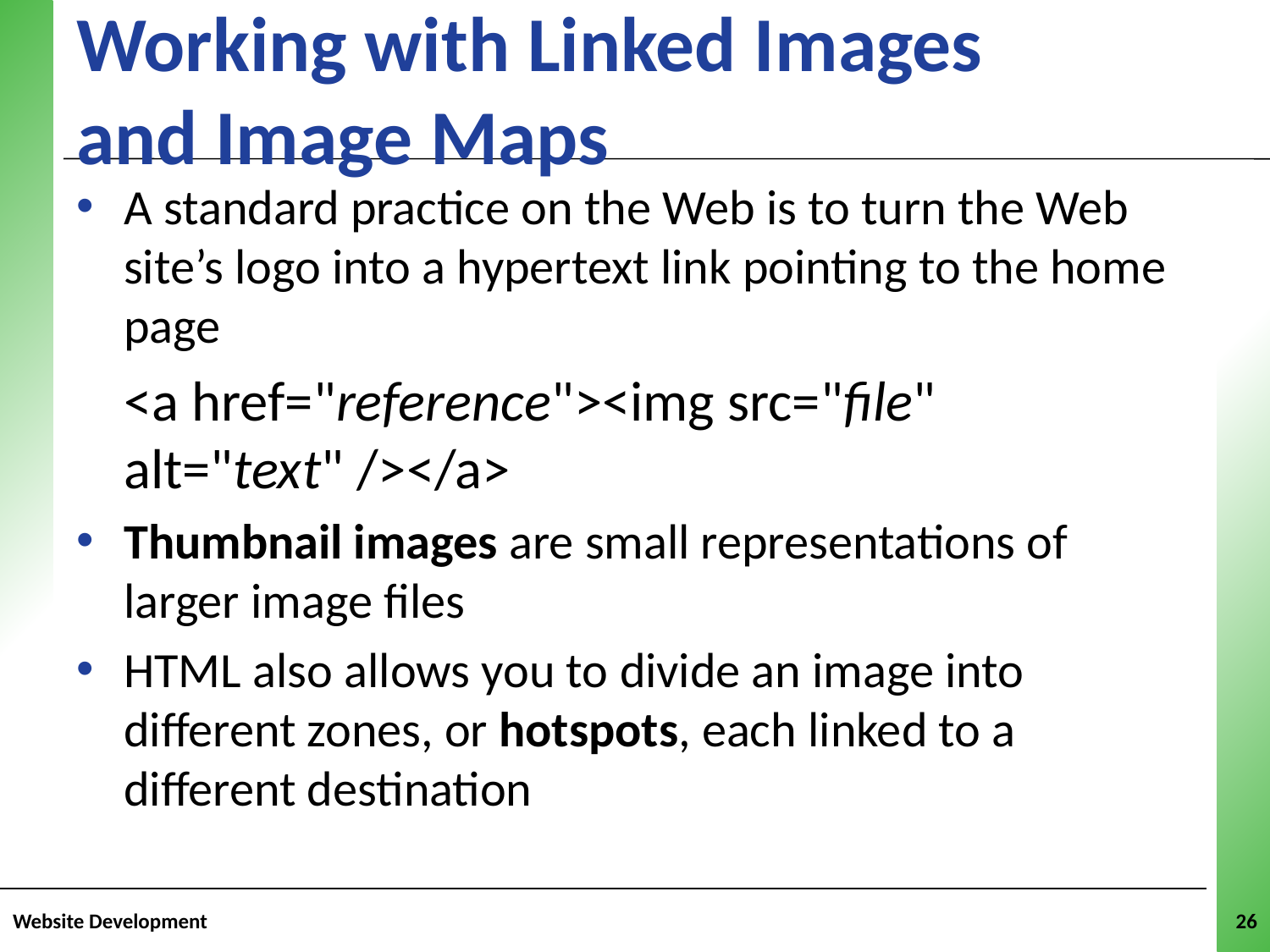

Working with Linked Images
and Image Maps
A standard practice on the Web is to turn the Web site’s logo into a hypertext link pointing to the home page
	<a href="reference"><img src="file"
alt="text" /></a>
Thumbnail images are small representations of larger image files
HTML also allows you to divide an image into different zones, or hotspots, each linked to a different destination
Website Development
26